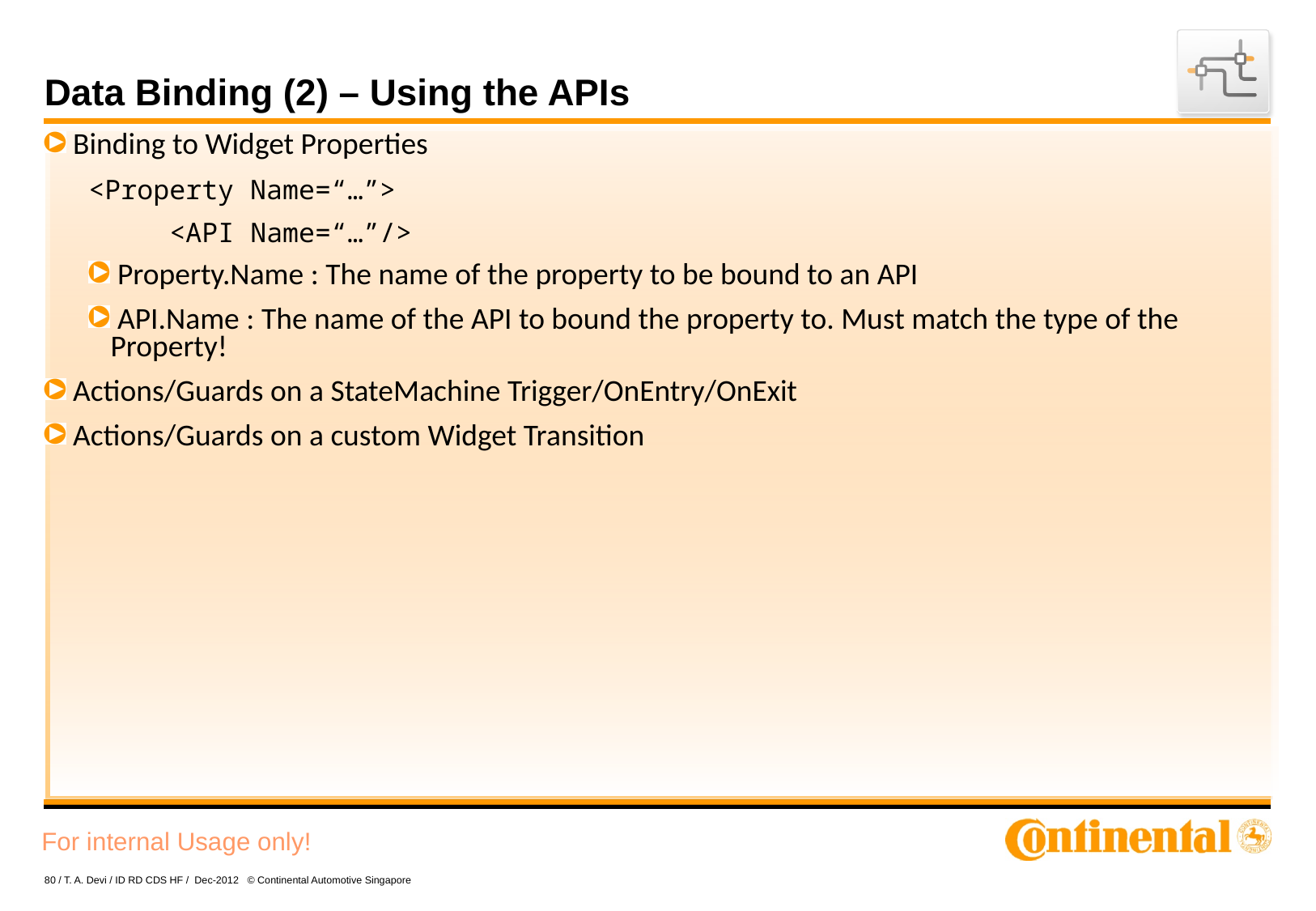

# Data Binding (2) – Using the APIs
 Binding to Widget Properties
<Property Name=“…”>
     <API Name=“…”/>
 Property.Name : The name of the property to be bound to an API
 API.Name : The name of the API to bound the property to. Must match the type of the Property!
 Actions/Guards on a StateMachine Trigger/OnEntry/OnExit
 Actions/Guards on a custom Widget Transition
80 / T. A. Devi / ID RD CDS HF /  Dec-2012   © Continental Automotive Singapore